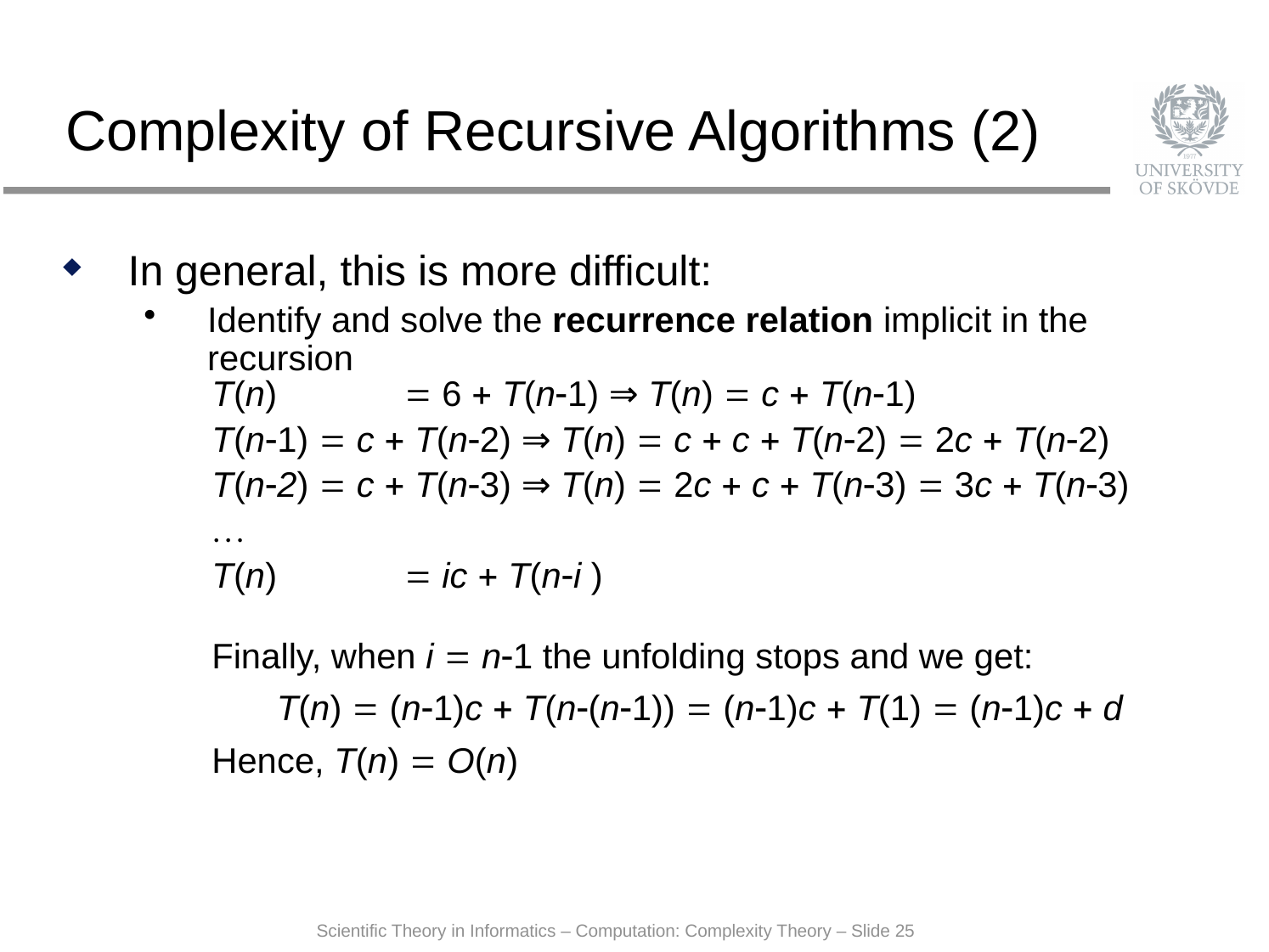

# Complexity of Recursive Algorithms (2)
In general, this is more difficult:
Identify and solve the recurrence relation implicit in the recursion
T(n) 	= 6 + T(n−1) ⇒ T(n) = c + T(n−1)
T(n−1) = c + T(n−2) ⇒ T(n) = c + c + T(n−2) = 2c + T(n−2)
T(n−2) = c + T(n−3) ⇒ T(n) = 2c + c + T(n−3) = 3c + T(n−3)
…
T(n) 	= ic + T(n−i )
Finally, when i = n−1 the unfolding stops and we get:
	T(n) = (n−1)c + T(n−(n−1)) = (n−1)c + T(1) = (n−1)c + d
Hence, T(n) = O(n)